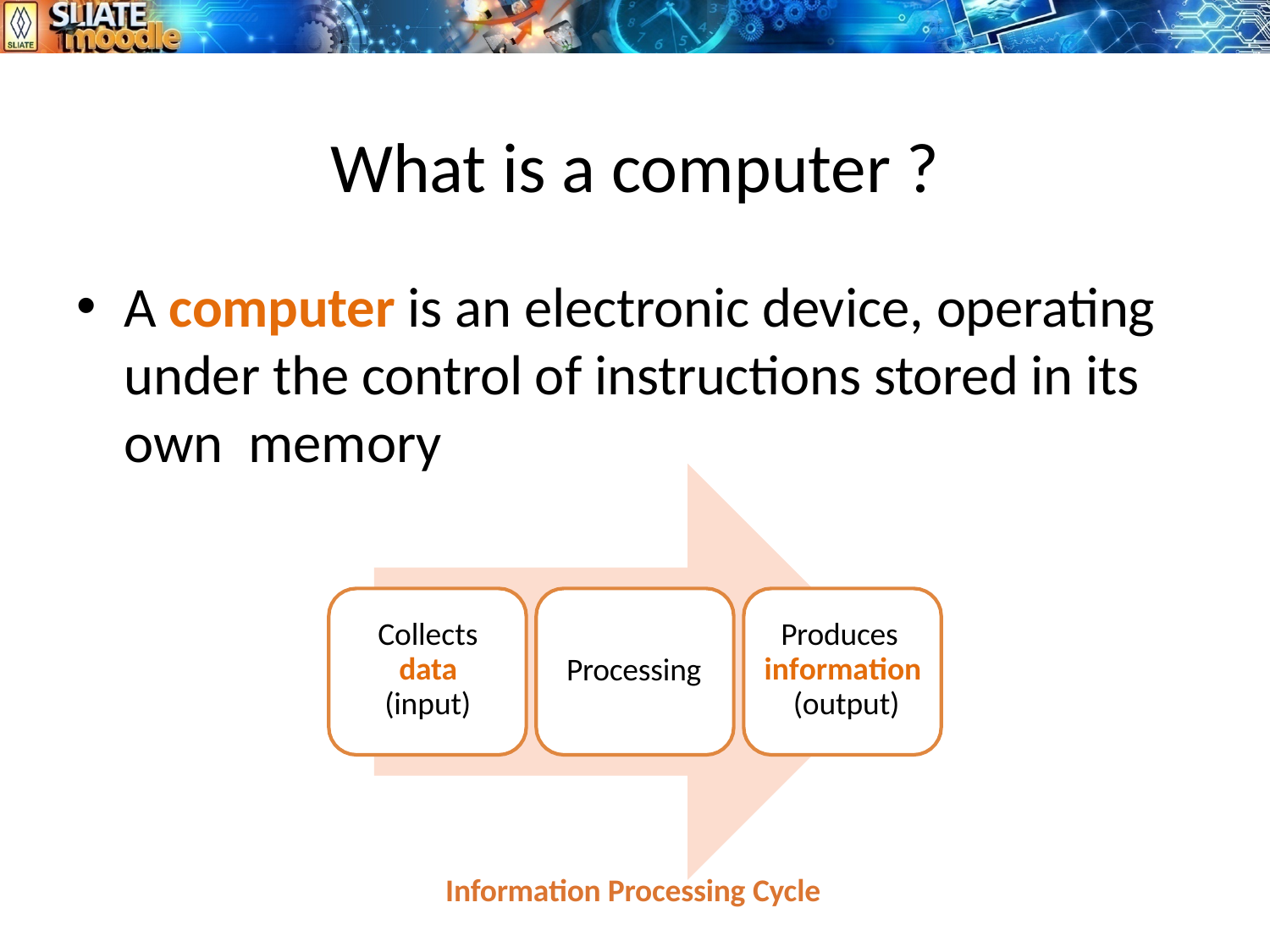

# What is a computer ?
A computer is an electronic device, operating  under the control of instructions stored in its own  memory

Collects  data  (input)
Produces  information  (output)
Processing
Information Processing Cycle